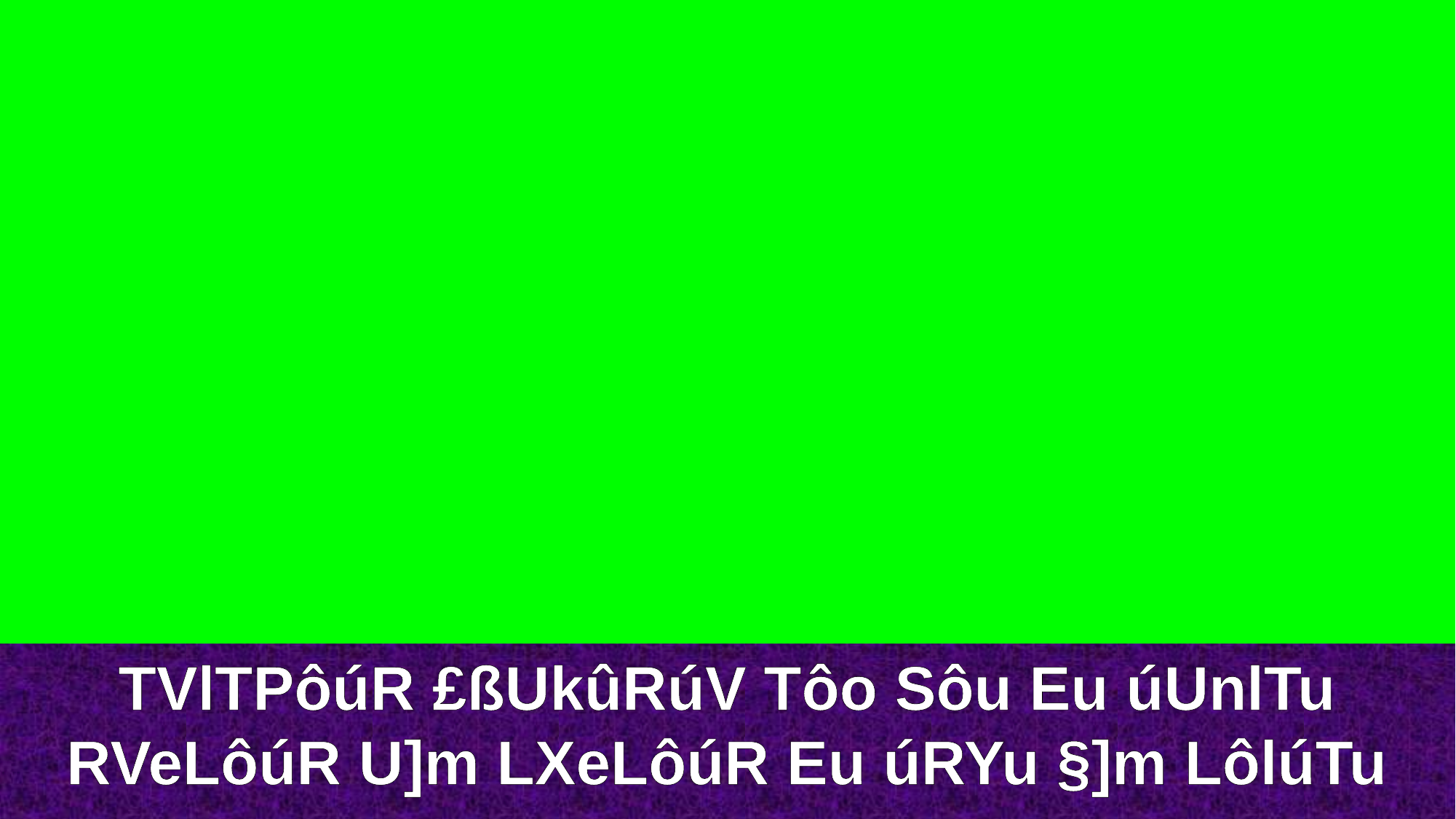

TVlTPôúR £ßUkûRúV Tôo Sôu Eu úUnlTu RVeLôúR U]m LXeLôúR Eu úRYu §]m LôlúTu